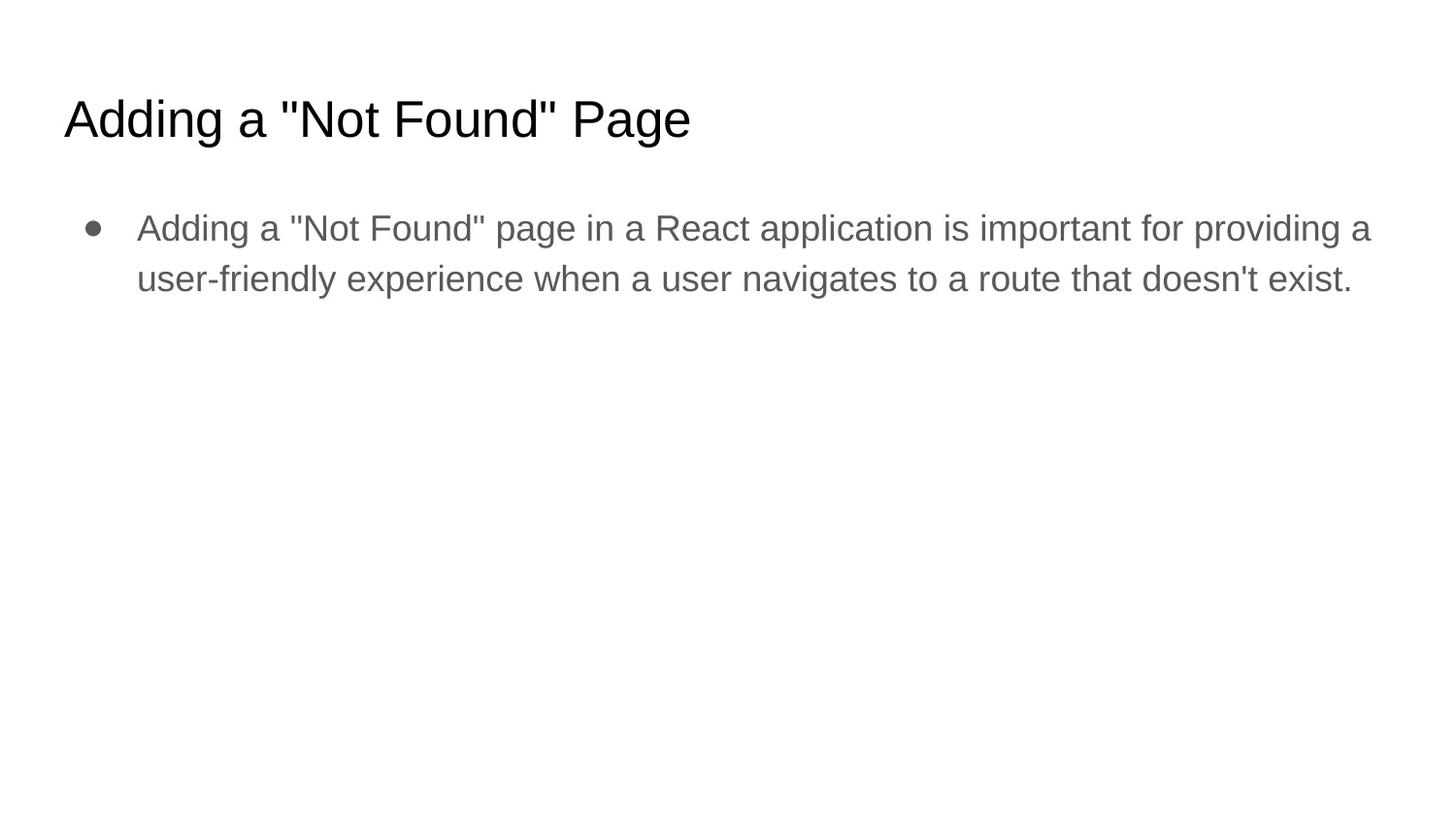

# Adding a "Not Found" Page
Adding a "Not Found" page in a React application is important for providing a user-friendly experience when a user navigates to a route that doesn't exist.